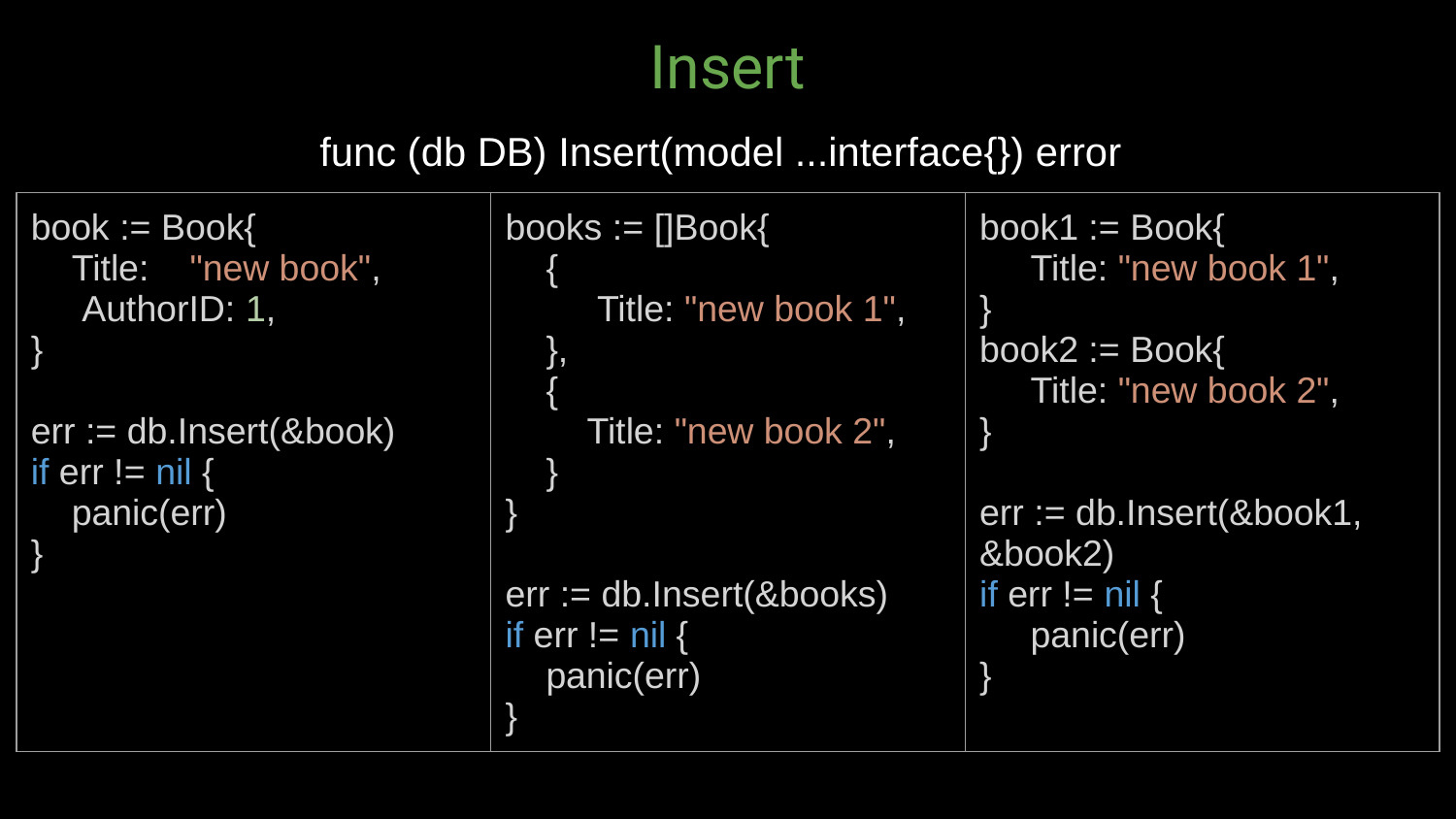

# Insert
func (db DB) Insert(model ...interface{}) error

| book := Book{ Title: "new book", AuthorID: 1, } err := db.Insert(&book) if err != nil { panic(err) } | books := []Book{ { Title: "new book 1", }, { Title: "new book 2", } } err := db.Insert(&books) if err != nil { panic(err) } | book1 := Book{ Title: "new book 1", } book2 := Book{ Title: "new book 2", } err := db.Insert(&book1, &book2) if err != nil { panic(err) } |
| --- | --- | --- |